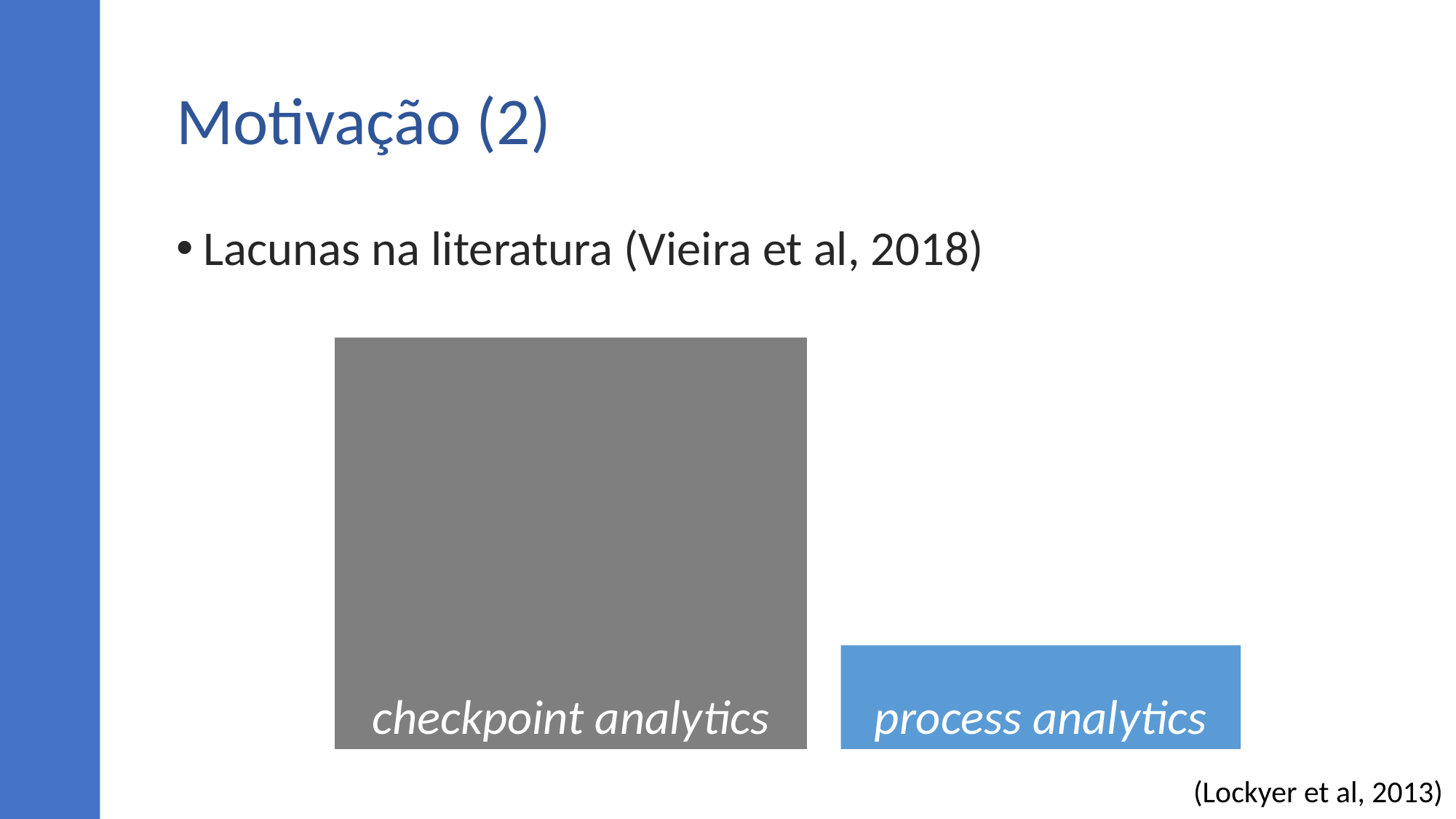

# Motivação (2)
Lacunas na literatura (Vieira et al, 2018)
checkpoint analytics
process analytics
(Lockyer et al, 2013)